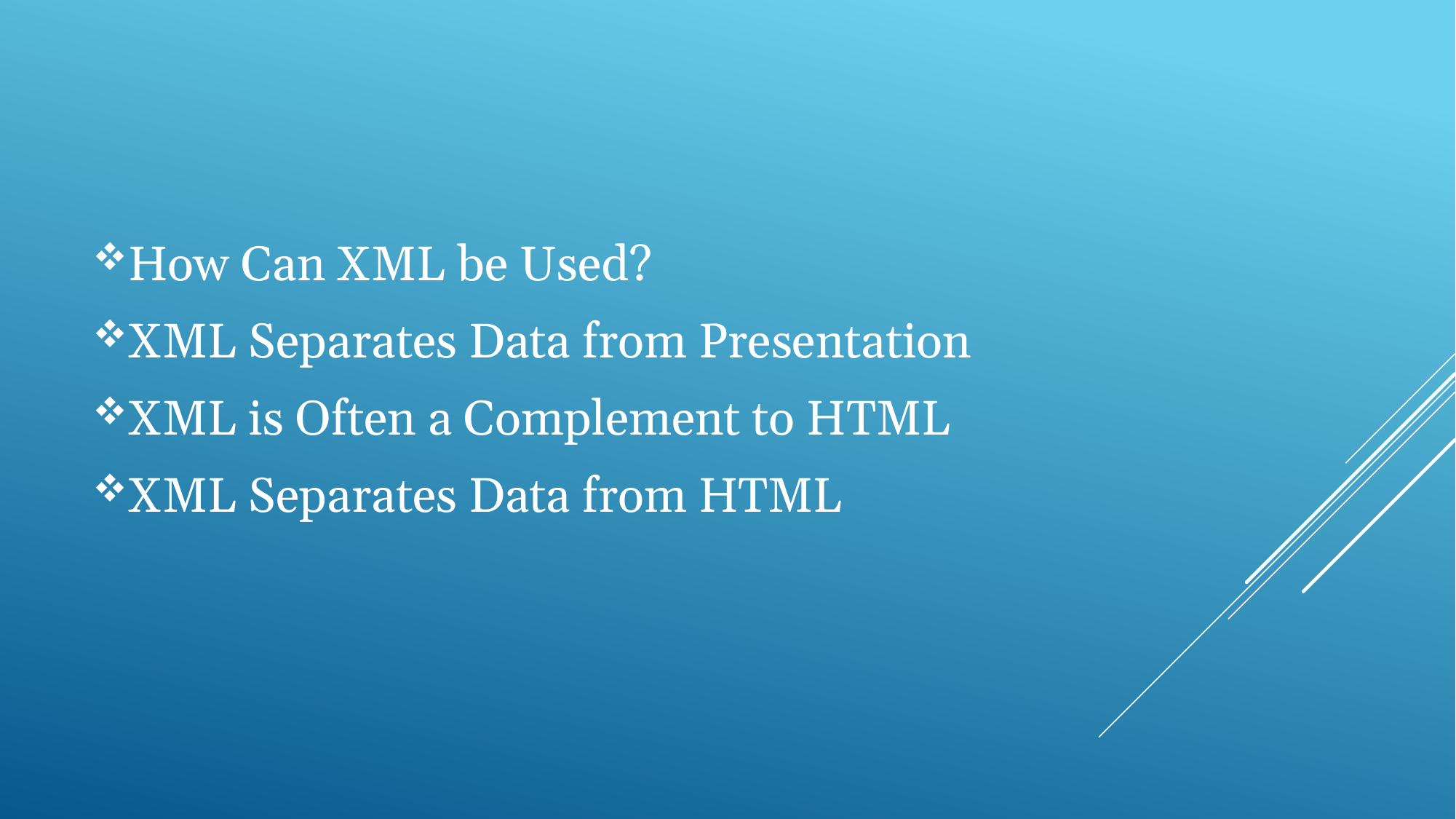

How Can XML be Used?
XML Separates Data from Presentation
XML is Often a Complement to HTML
XML Separates Data from HTML